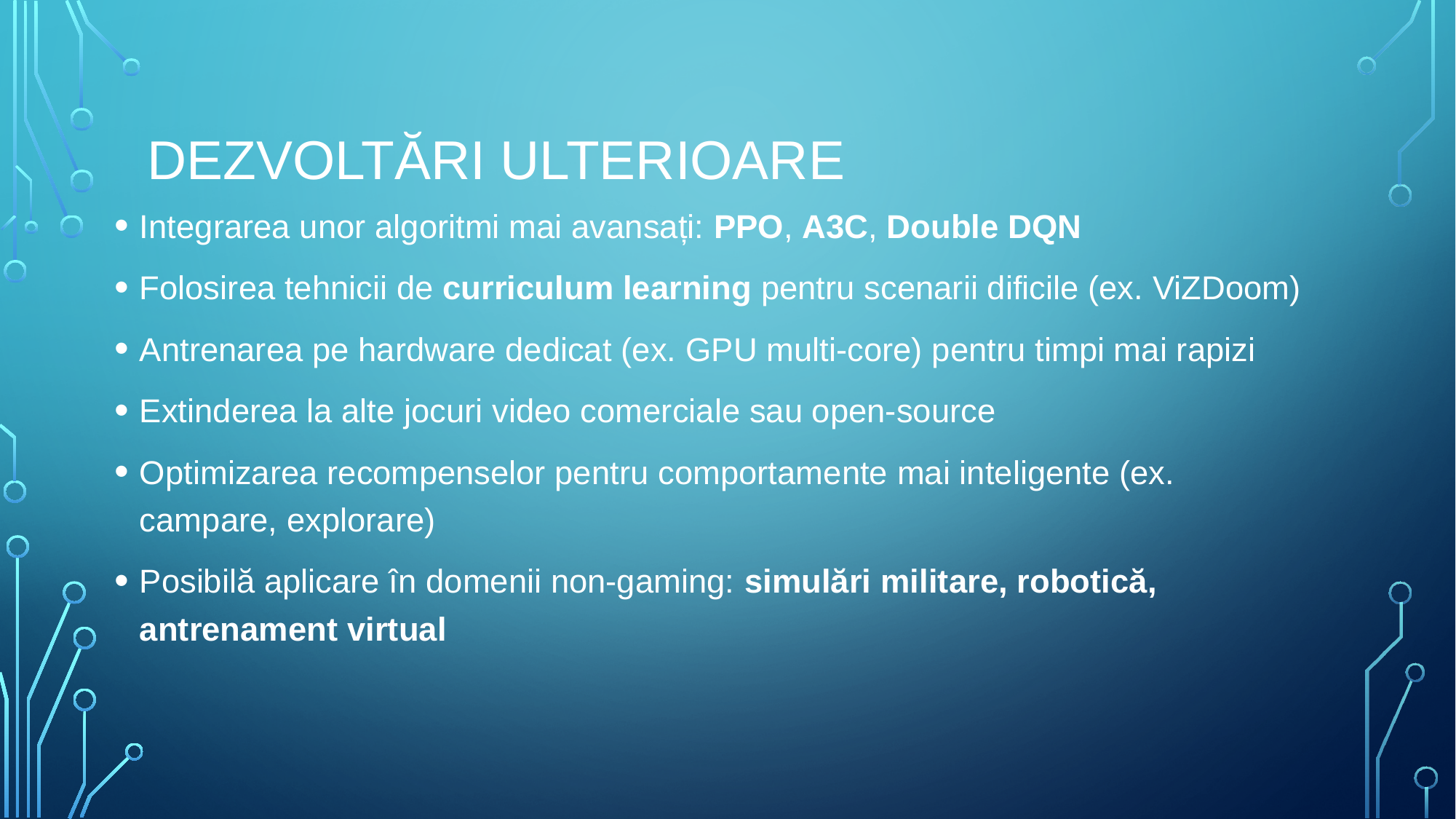

# Dezvoltări ulterioare
Integrarea unor algoritmi mai avansați: PPO, A3C, Double DQN
Folosirea tehnicii de curriculum learning pentru scenarii dificile (ex. ViZDoom)
Antrenarea pe hardware dedicat (ex. GPU multi-core) pentru timpi mai rapizi
Extinderea la alte jocuri video comerciale sau open-source
Optimizarea recompenselor pentru comportamente mai inteligente (ex. campare, explorare)
Posibilă aplicare în domenii non-gaming: simulări militare, robotică, antrenament virtual